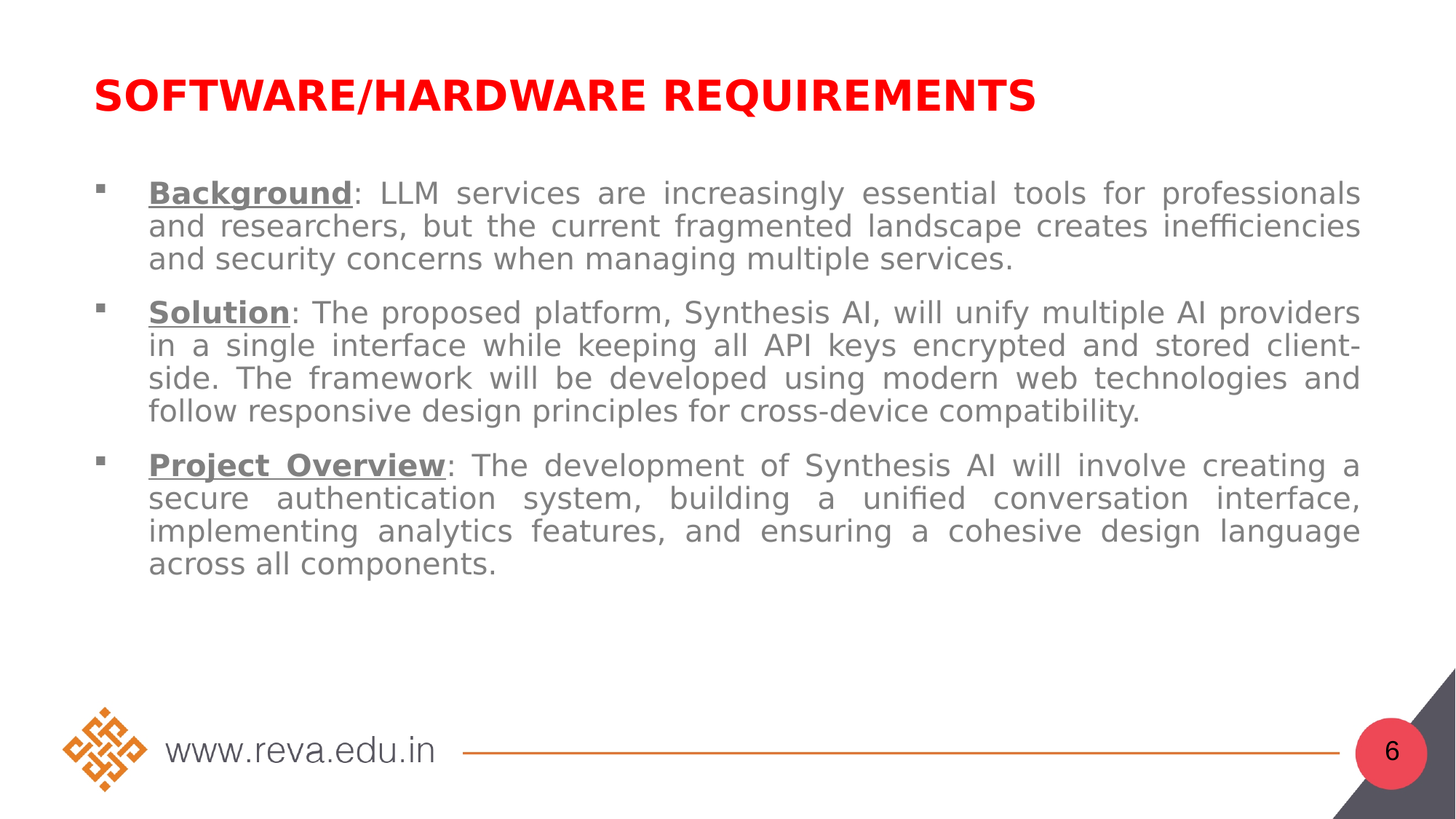

# Software/hardware requirements
Background: LLM services are increasingly essential tools for professionals and researchers, but the current fragmented landscape creates inefficiencies and security concerns when managing multiple services.
Solution: The proposed platform, Synthesis AI, will unify multiple AI providers in a single interface while keeping all API keys encrypted and stored client-side. The framework will be developed using modern web technologies and follow responsive design principles for cross-device compatibility.
Project Overview: The development of Synthesis AI will involve creating a secure authentication system, building a unified conversation interface, implementing analytics features, and ensuring a cohesive design language across all components.
6